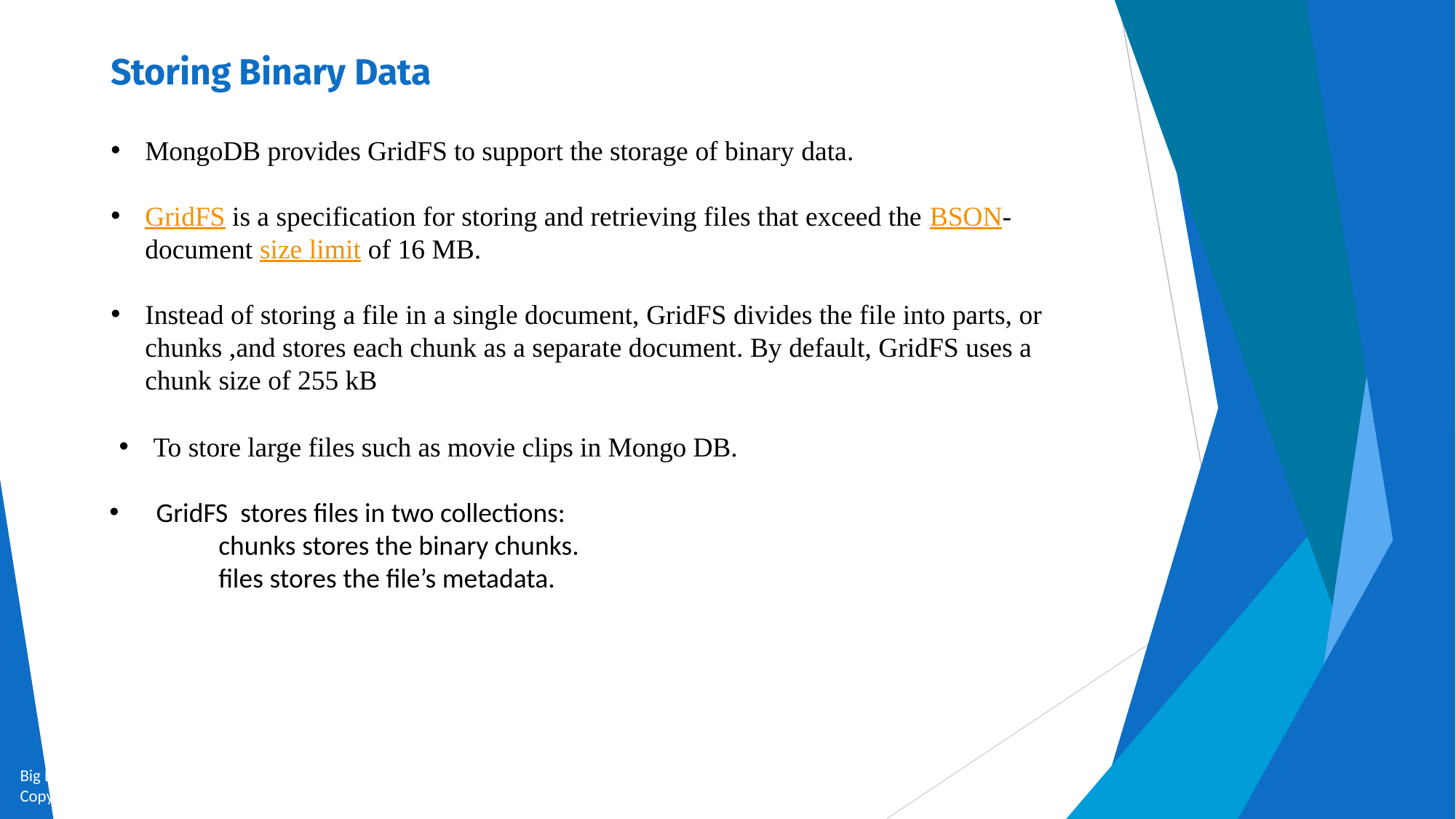

# Storing Binary Data
MongoDB provides GridFS to support the storage of binary data.

GridFS is a specification for storing and retrieving files that exceed the BSON-document size limit of 16 MB.

Instead of storing a file in a single document, GridFS divides the file into parts, or chunks ,and stores each chunk as a separate document. By default, GridFS uses a chunk size of 255 kB

To store large files such as movie clips in Mongo DB.

      GridFS  stores files in two collections:
	chunks stores the binary chunks.
	files stores the file’s metadata.
Big Data and Analytics by Seema Acharya and Subhashini Chellappan
Copyright 2015, WILEY INDIA PVT. LTD.